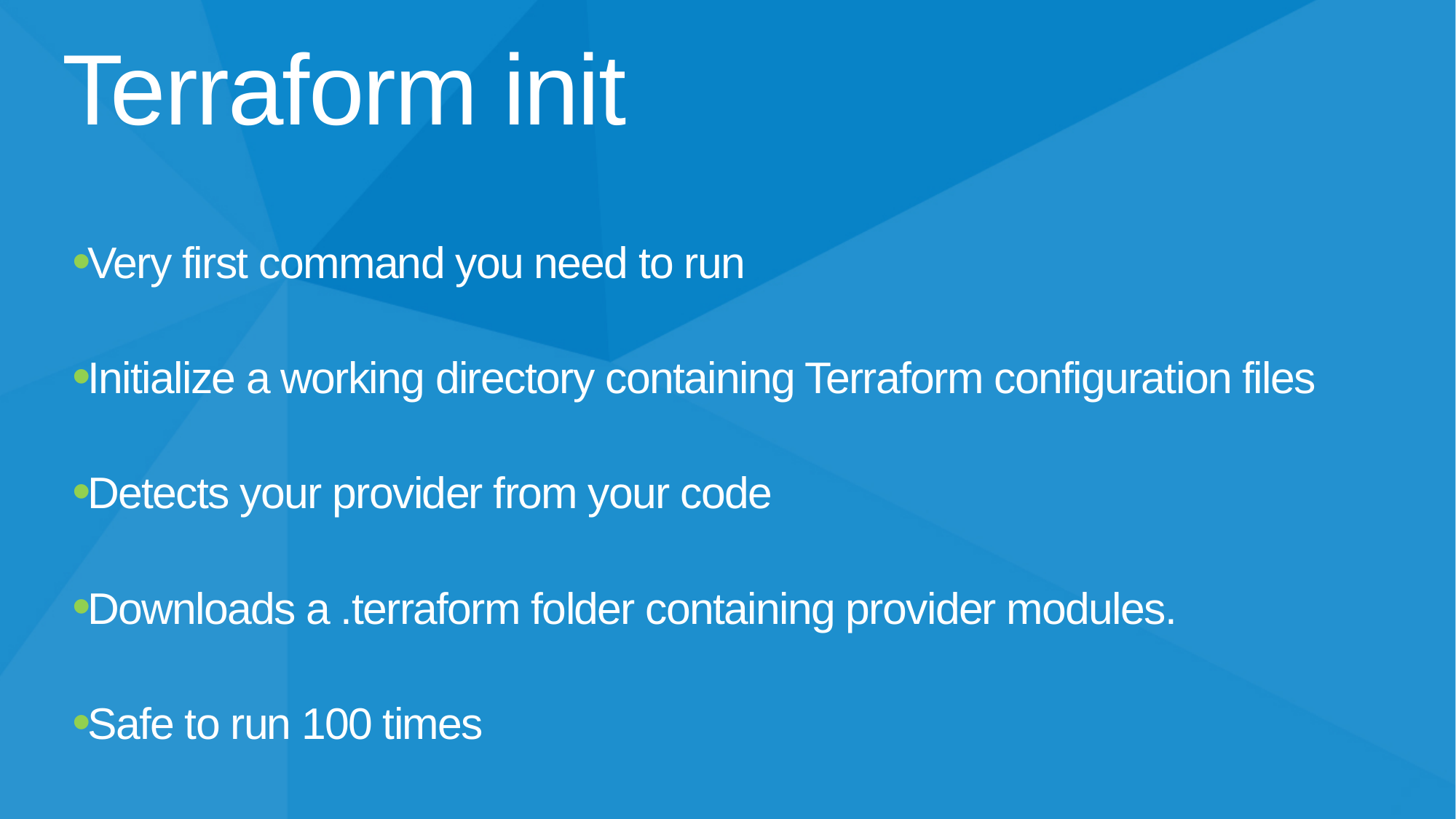

Terraform init
Very first command you need to run
Initialize a working directory containing Terraform configuration files
Detects your provider from your code
Downloads a .terraform folder containing provider modules.
Safe to run 100 times